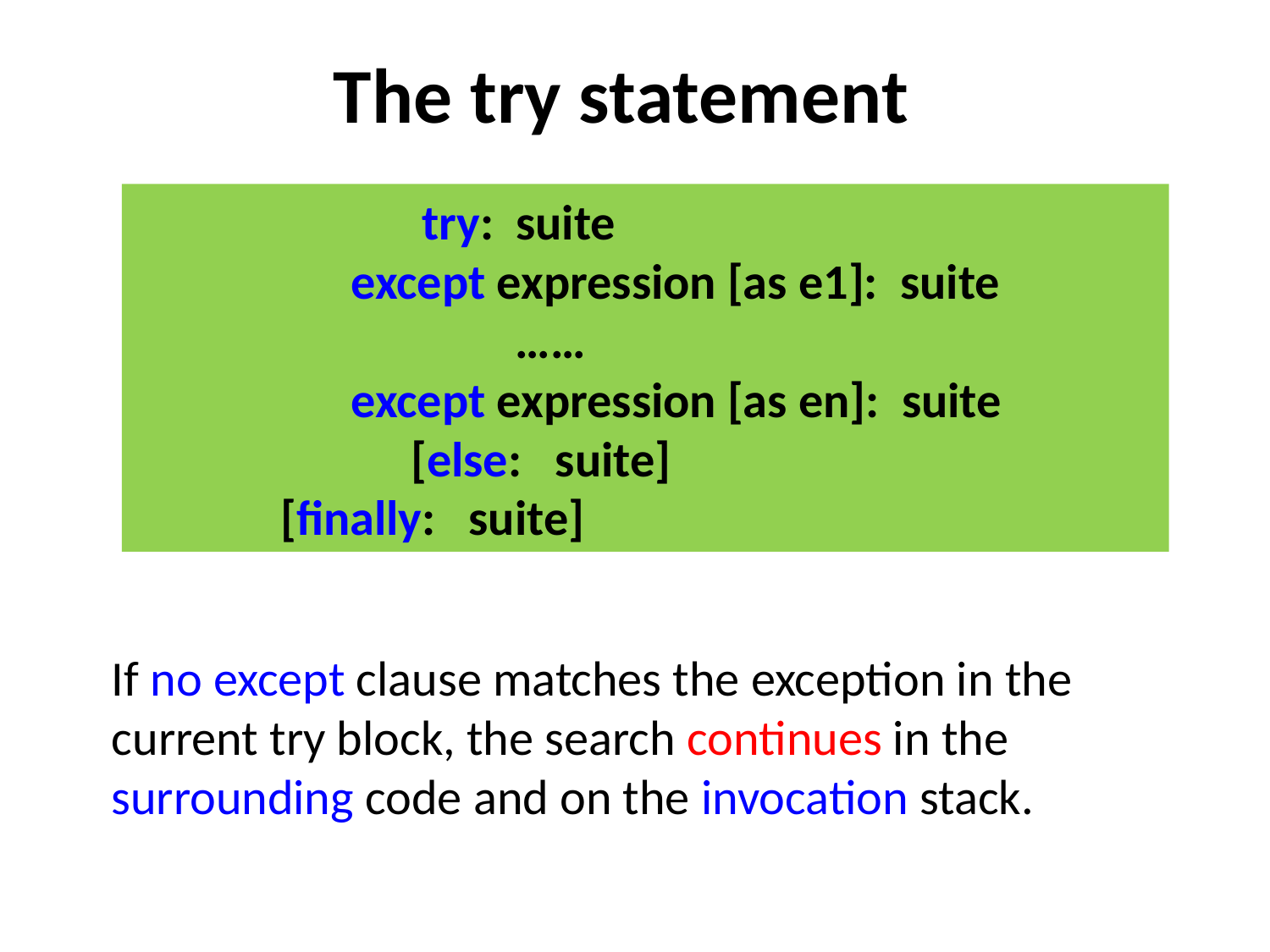

# The try statement
 		   try:  suite
	        except expression [as e1]:  suite
			……
	        except expression [as en]:  suite
		  [else:   suite]
             [finally:   suite]
If no except clause matches the exception in the current try block, the search continues in the surrounding code and on the invocation stack.